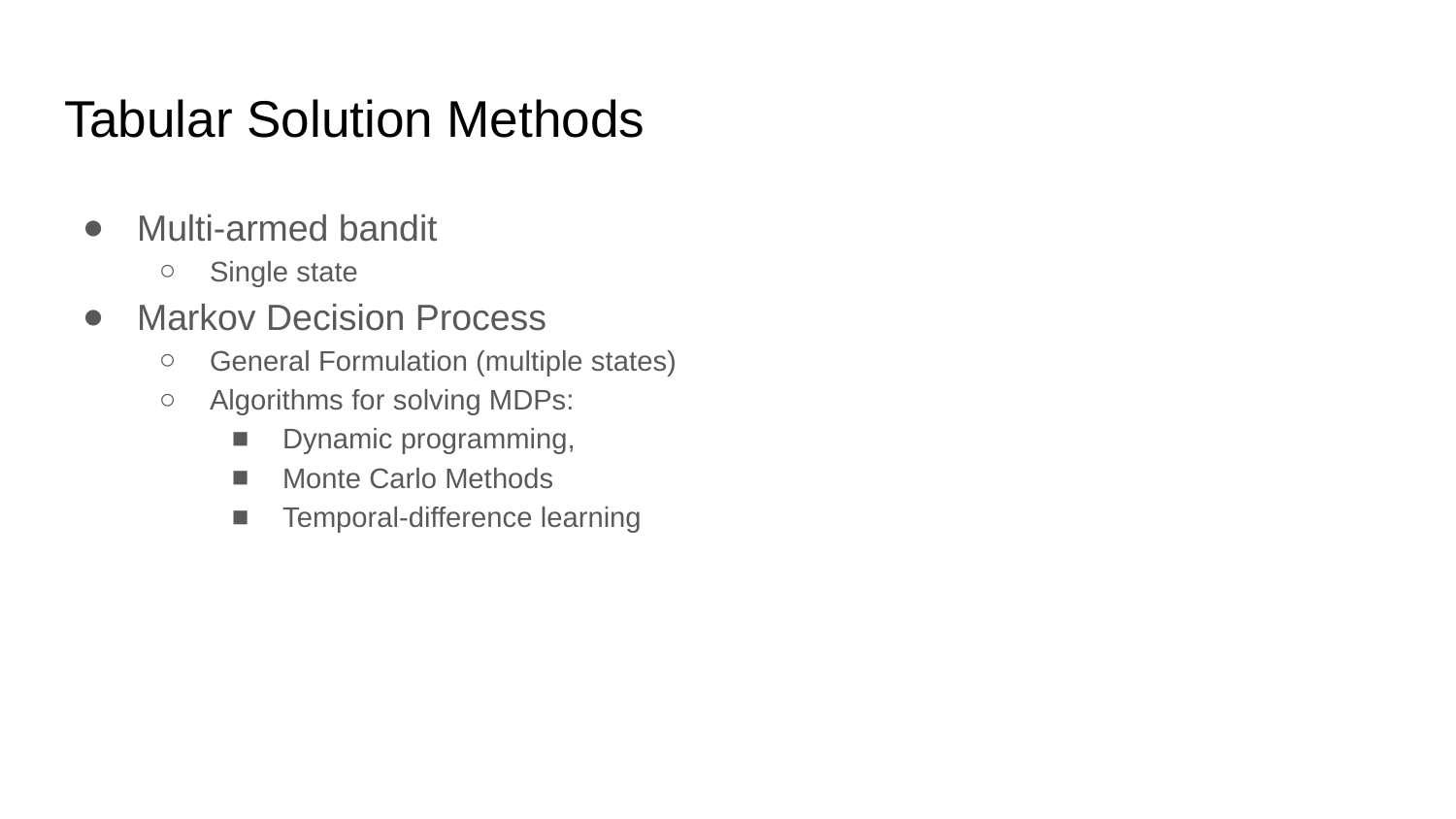

# Tabular Solution Methods
Multi-armed bandit
Single state
Markov Decision Process
General Formulation (multiple states)
Algorithms for solving MDPs:
Dynamic programming,
Monte Carlo Methods
Temporal-difference learning